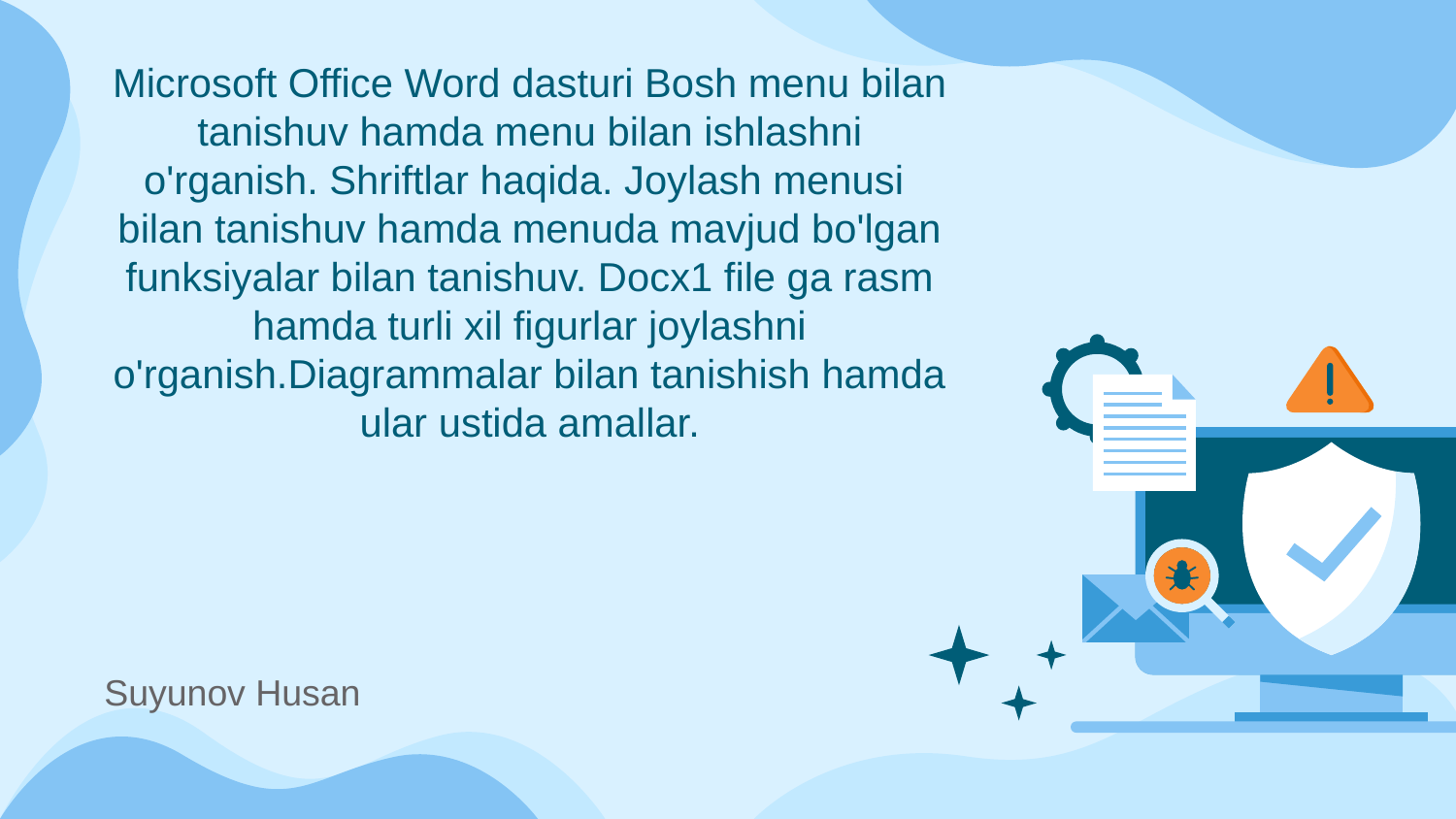

# Microsoft Office Word dasturi Bosh menu bilan tanishuv hamda menu bilan ishlashni o'rganish. Shriftlar haqida. Joylash menusi  bilan tanishuv hamda menuda mavjud bo'lgan funksiyalar bilan tanishuv. Docx1 file ga rasm hamda turli xil figurlar joylashni o'rganish.Diagrammalar bilan tanishish hamda ular ustida amallar.

Suyunov Husan